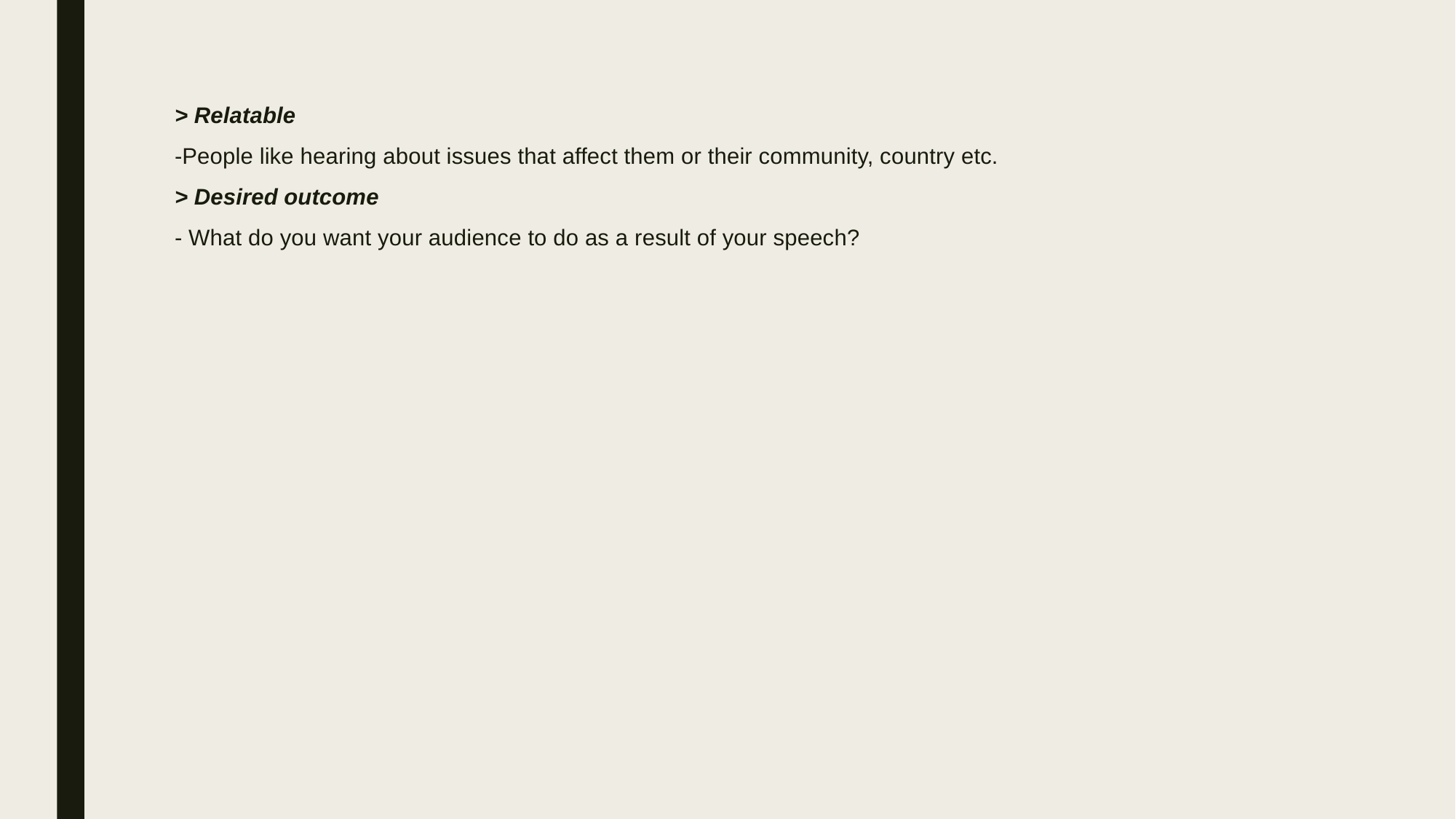

# > Relatable -People like hearing about issues that affect them or their community, country etc.  > Desired outcome - What do you want your audience to do as a result of your speech?